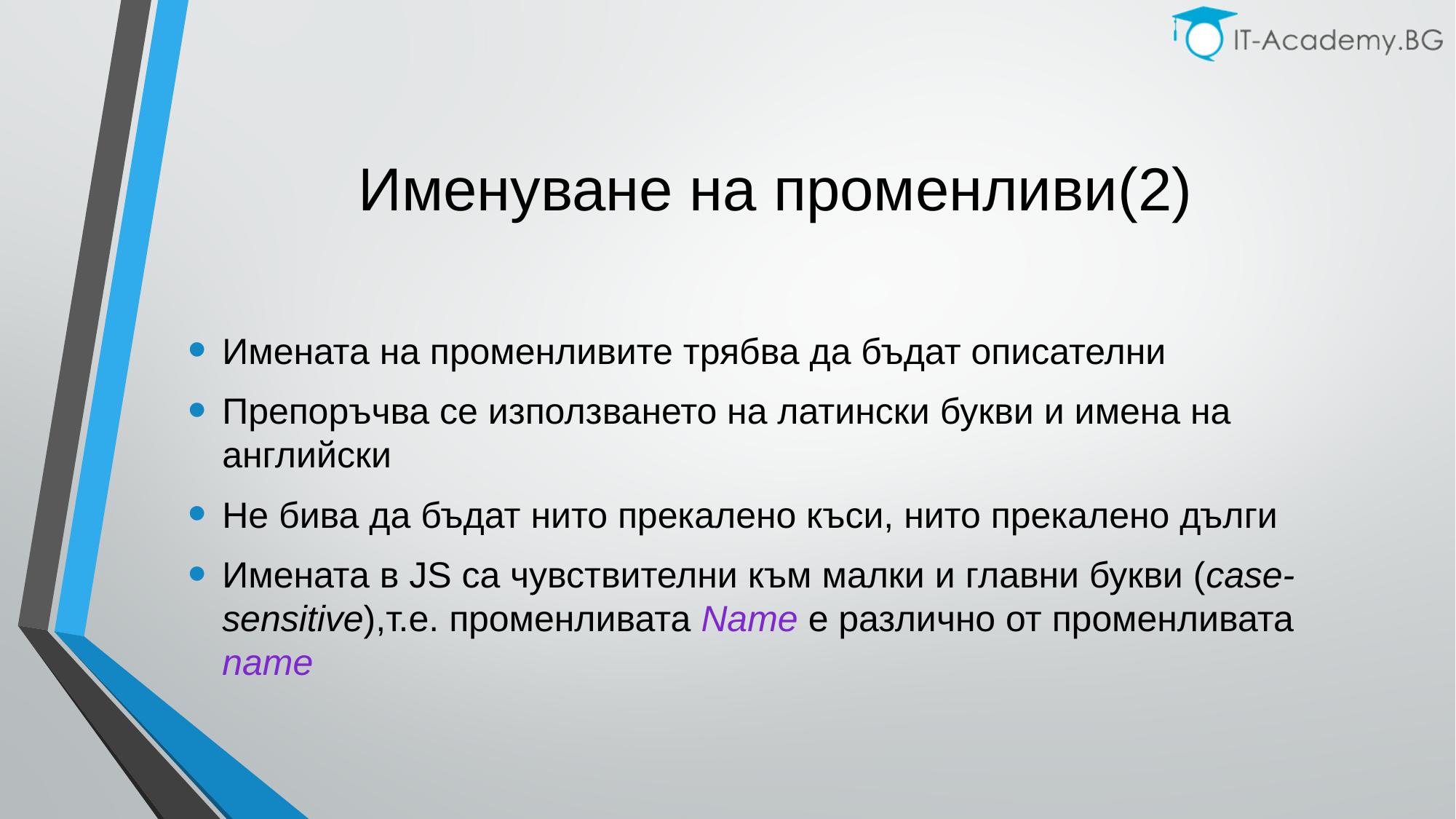

# Именуване на променливи(2)
Имената на променливите трябва да бъдат описателни
Препоръчва се използването на латински букви и имена на английски
Не бива да бъдат нито прекалено къси, нито прекалено дълги
Имената в JS са чувствителни към малки и главни букви (case-sensitive),т.е. променливата Name е различно от променливата name